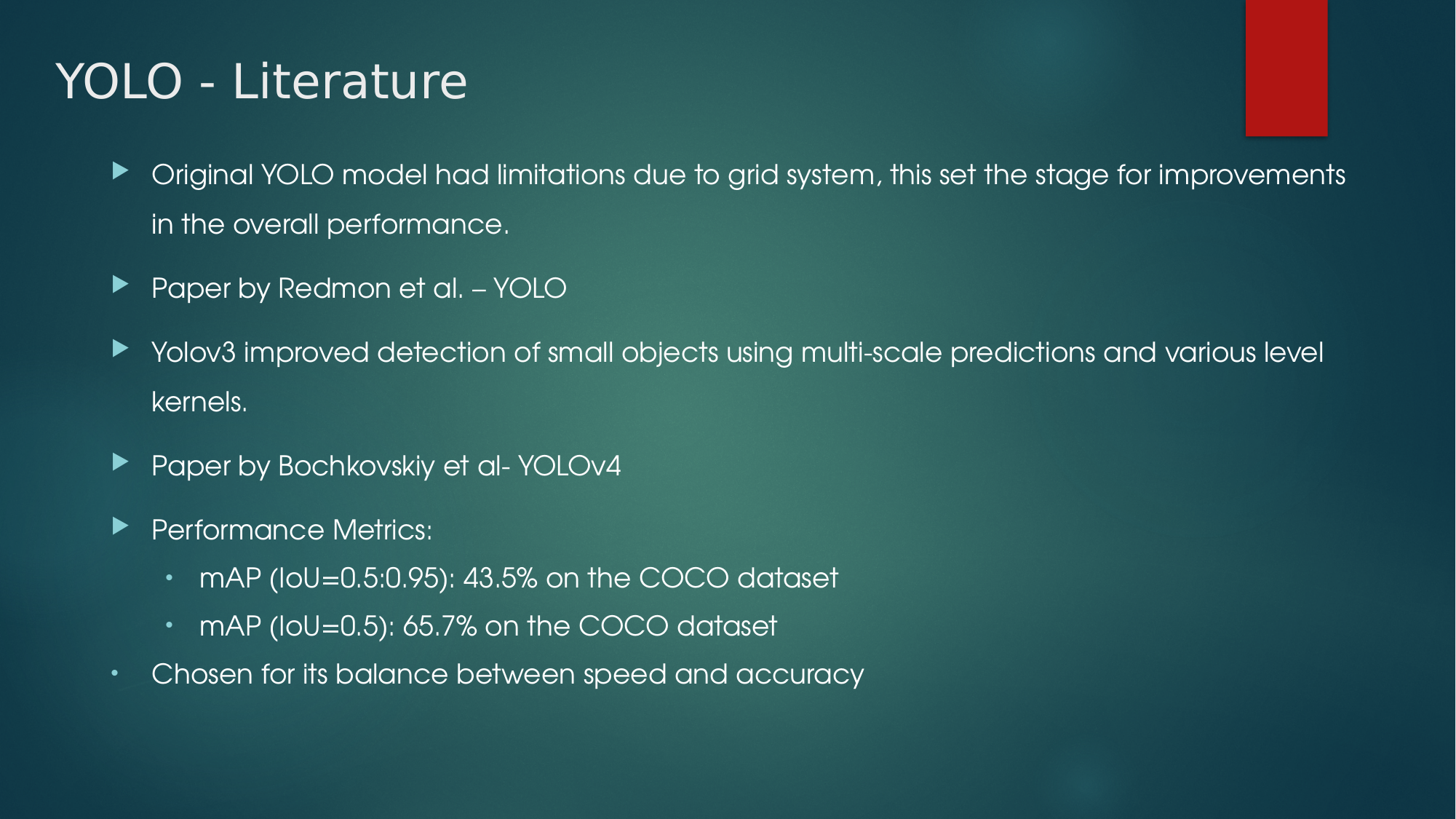

# YOLO - Literature
Original YOLO model had limitations due to grid system, this set the stage for improvements in the overall performance.
Paper by Redmon et al. – YOLO
Yolov3 improved detection of small objects using multi-scale predictions and various level kernels.
Paper by Bochkovskiy et al- YOLOv4
Performance Metrics:
mAP (IoU=0.5:0.95): 43.5% on the COCO dataset
mAP (IoU=0.5): 65.7% on the COCO dataset
Chosen for its balance between speed and accuracy